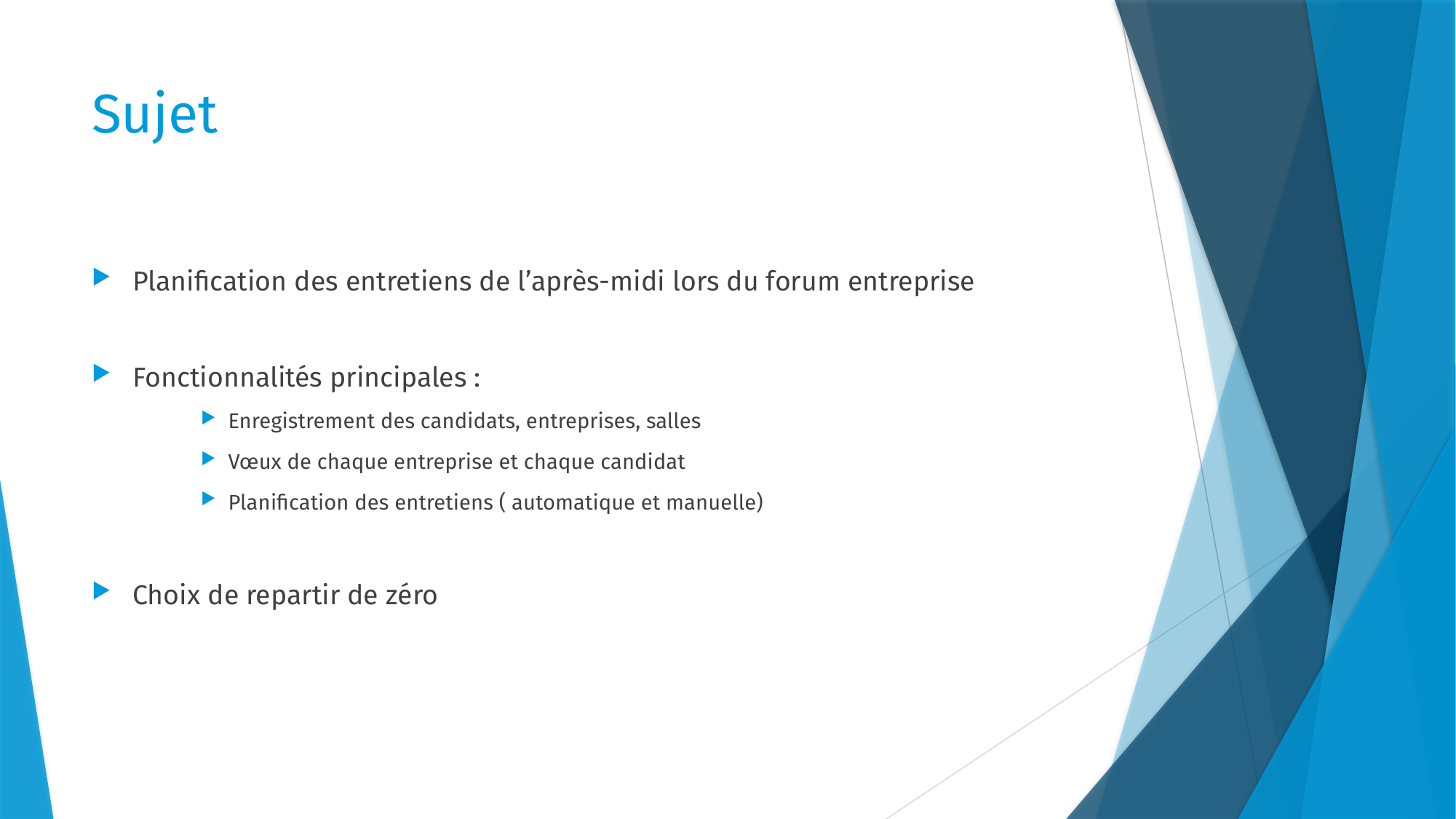

# Sujet
Planification des entretiens de l’après-midi lors du forum entreprise

Fonctionnalités principales :
Enregistrement des candidats, entreprises, salles
Vœux de chaque entreprise et chaque candidat
Planification des entretiens ( automatique et manuelle)

Choix de repartir de zéro